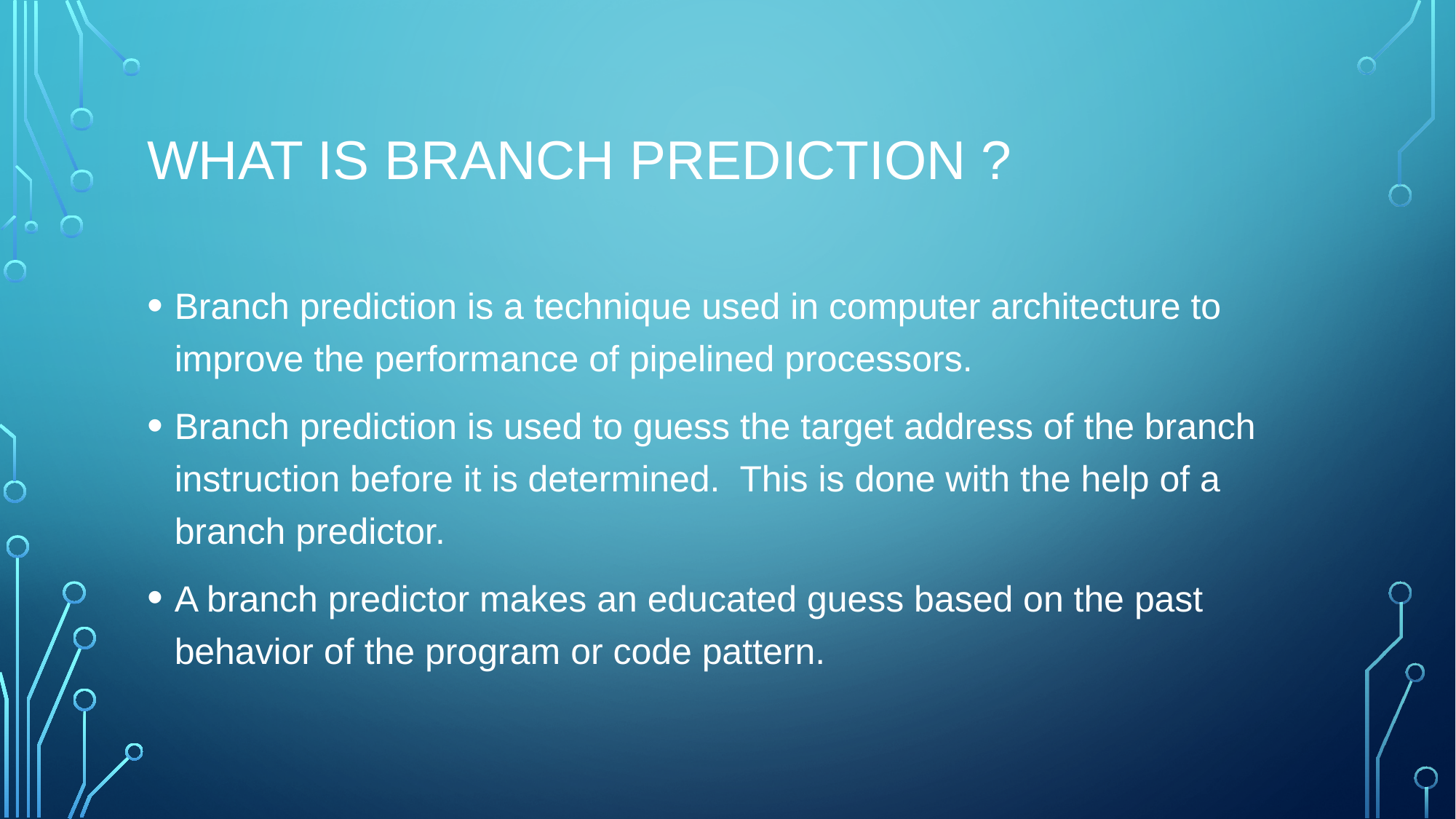

# What is branch prediction ?
Branch prediction is a technique used in computer architecture to improve the performance of pipelined processors.
Branch prediction is used to guess the target address of the branch instruction before it is determined.  This is done with the help of a branch predictor.
A branch predictor makes an educated guess based on the past behavior of the program or code pattern.